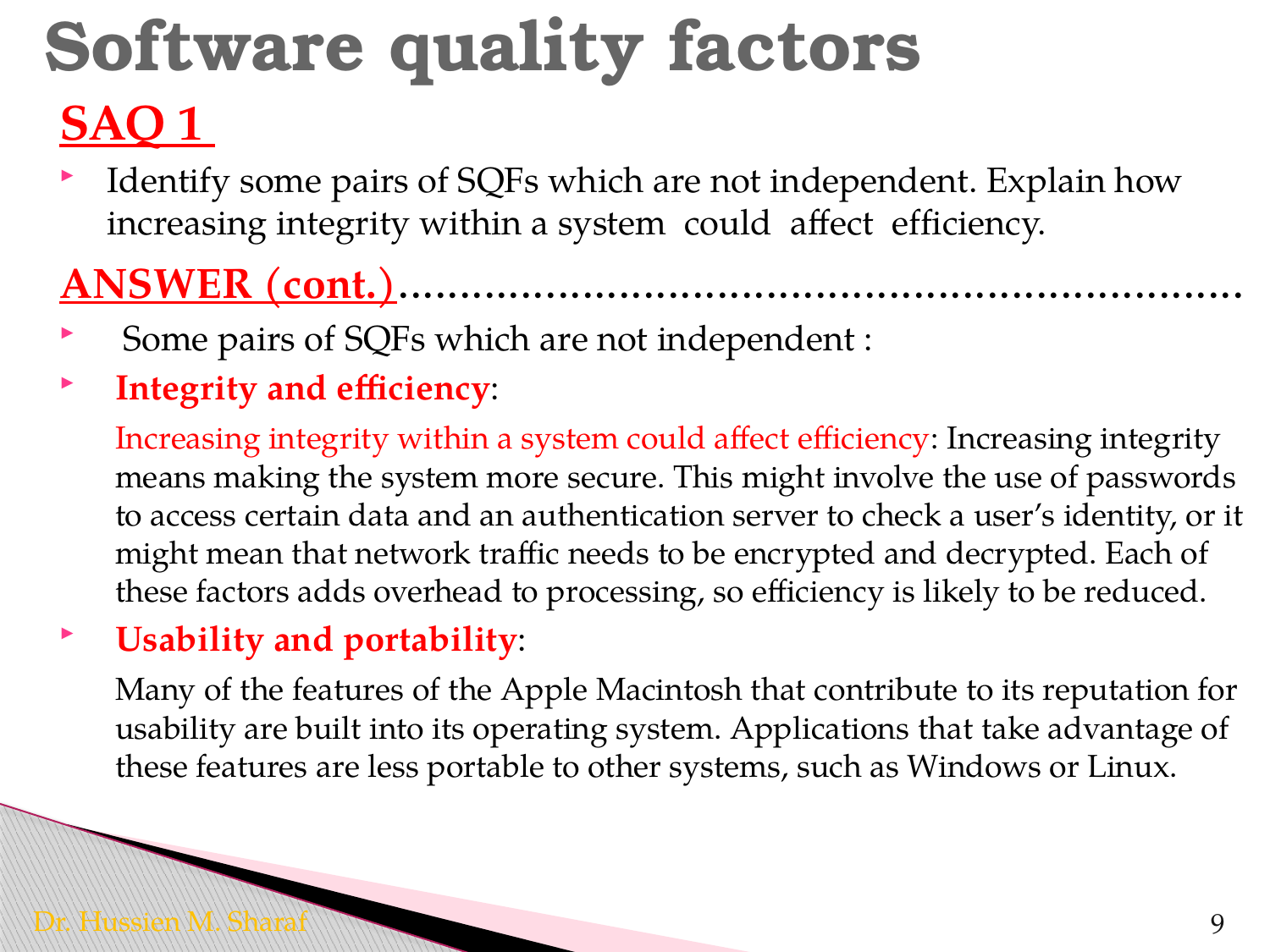

# Software quality factors
SAQ 1
Identify some pairs of SQFs which are not independent. Explain how increasing integrity within a system  could  affect  efﬁciency.
ANSWER (cont.).....................................................................
Some pairs of SQFs which are not independent :
Integrity and efficiency:
	Increasing integrity within a system could affect efficiency: Increasing integrity means making the system more secure. This might involve the use of passwords to access certain data and an authentication server to check a user’s identity, or it might mean that network traffic needs to be encrypted and decrypted. Each of these factors adds overhead to processing, so efficiency is likely to be reduced.
Usability and portability:
	Many of the features of the Apple Macintosh that contribute to its reputation for usability are built into its operating system. Applications that take advantage of these features are less portable to other systems, such as Windows or Linux.

Dr. Hussien M. Sharaf
9